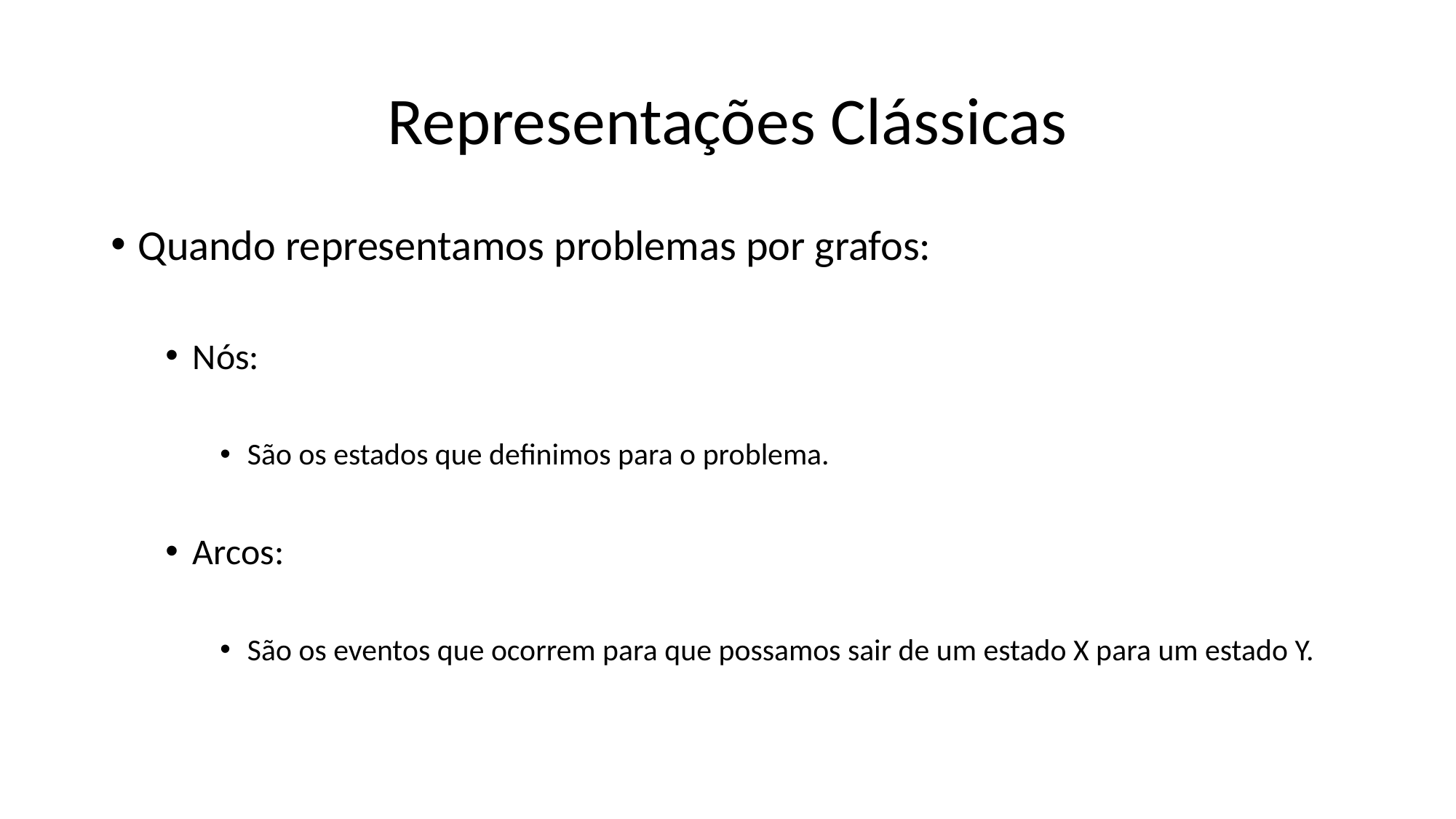

# Representações Clássicas
Quando representamos problemas por grafos:

Nós:

São os estados que definimos para o problema.

Arcos:

São os eventos que ocorrem para que possamos sair de um estado X para um estado Y.